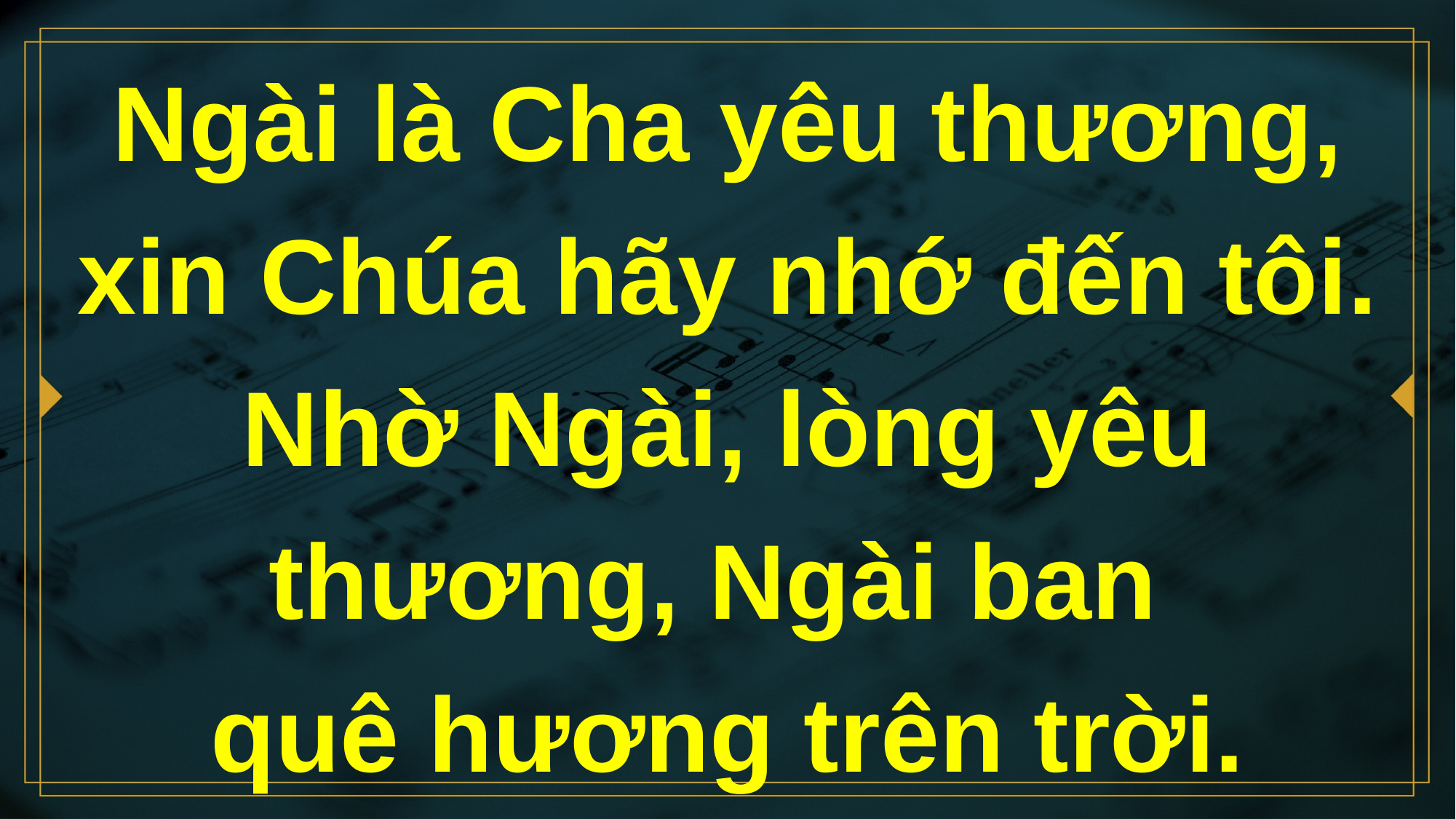

# Ngài là Cha yêu thương, xin Chúa hãy nhớ đến tôi. Nhờ Ngài, lòng yêu thương, Ngài ban quê hương trên trời.